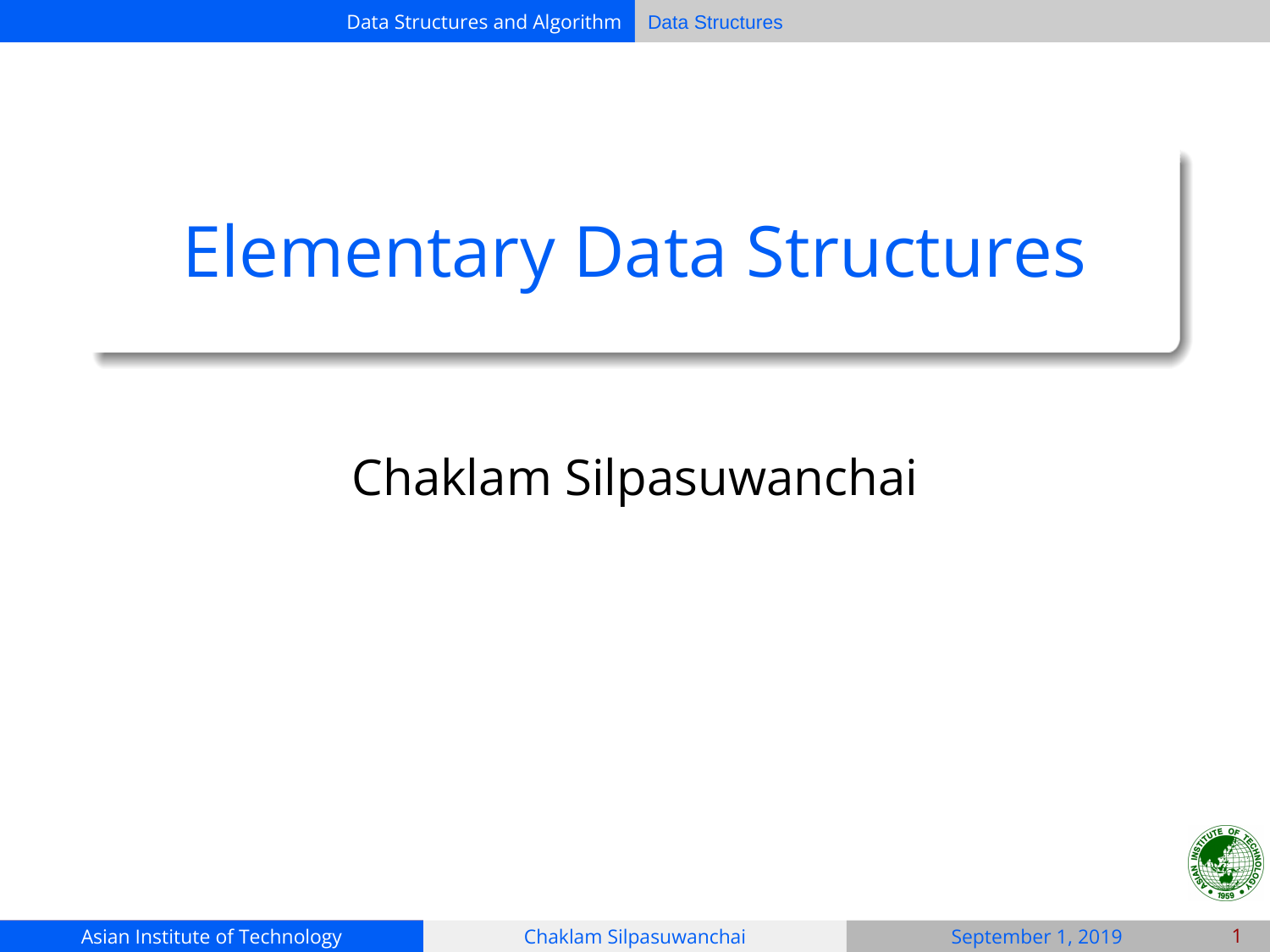

# Elementary Data Structures
Chaklam Silpasuwanchai

1